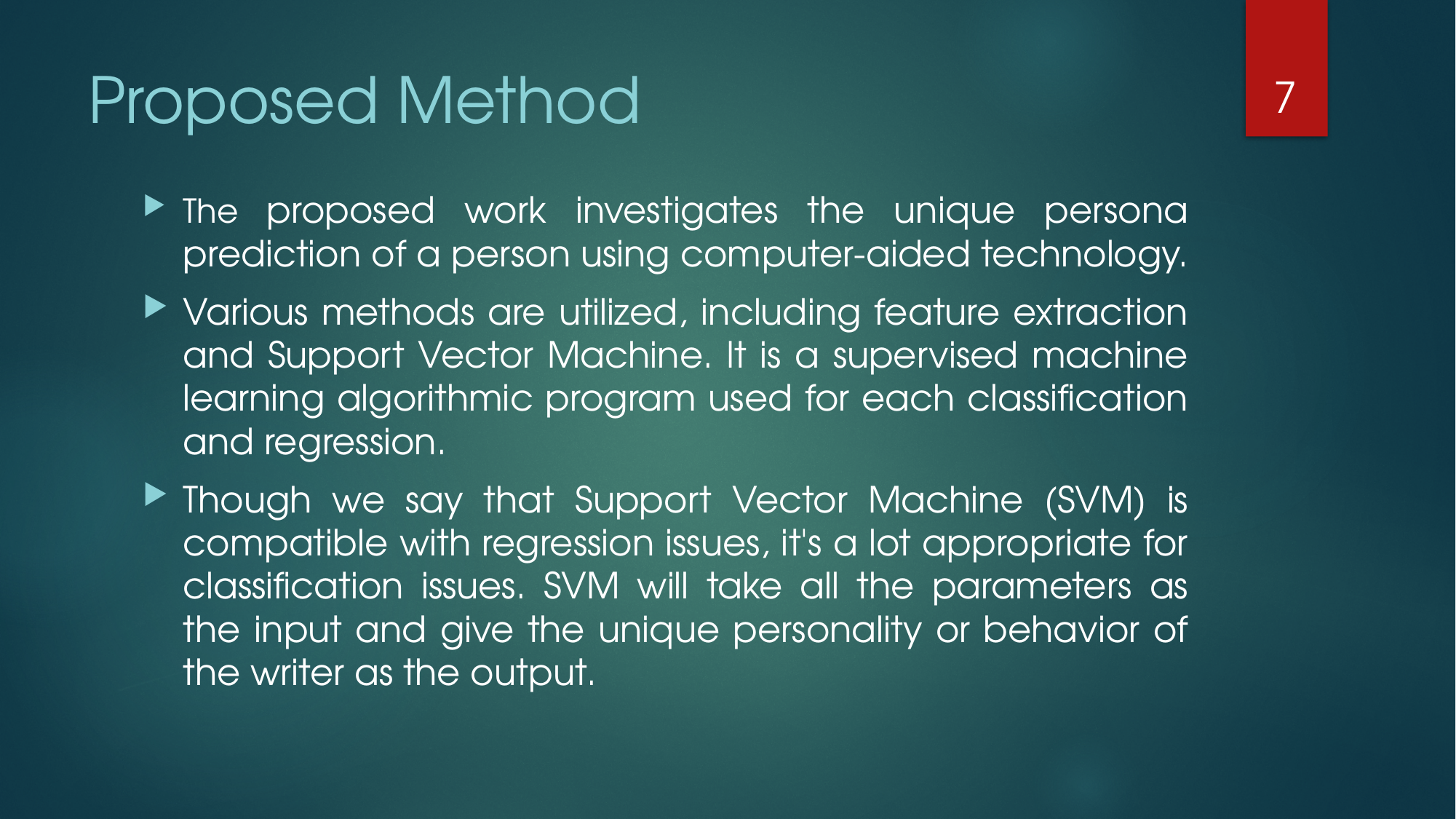

7
# Proposed Method
The proposed work investigates the unique persona prediction of a person using computer-aided technology.
Various methods are utilized, including feature extraction and Support Vector Machine. It is a supervised machine learning algorithmic program used for each classification and regression.
Though we say that Support Vector Machine (SVM) is compatible with regression issues, it's a lot appropriate for classification issues. SVM will take all the parameters as the input and give the unique personality or behavior of the writer as the output.